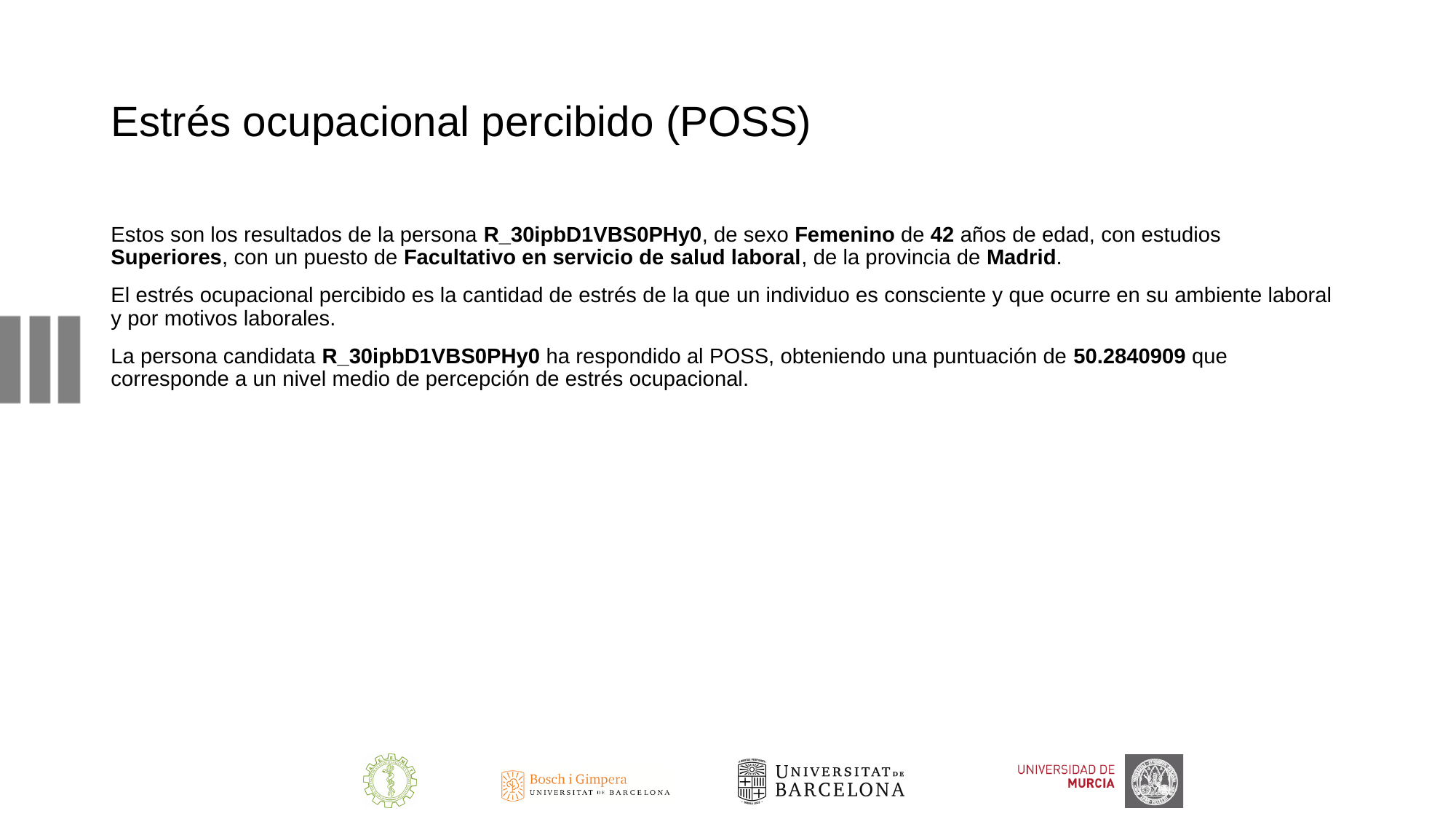

# Estrés ocupacional percibido (POSS)
Estos son los resultados de la persona R_30ipbD1VBS0PHy0, de sexo Femenino de 42 años de edad, con estudios Superiores, con un puesto de Facultativo en servicio de salud laboral, de la provincia de Madrid.
El estrés ocupacional percibido es la cantidad de estrés de la que un individuo es consciente y que ocurre en su ambiente laboral y por motivos laborales.
La persona candidata R_30ipbD1VBS0PHy0 ha respondido al POSS, obteniendo una puntuación de 50.2840909 que corresponde a un nivel medio de percepción de estrés ocupacional.